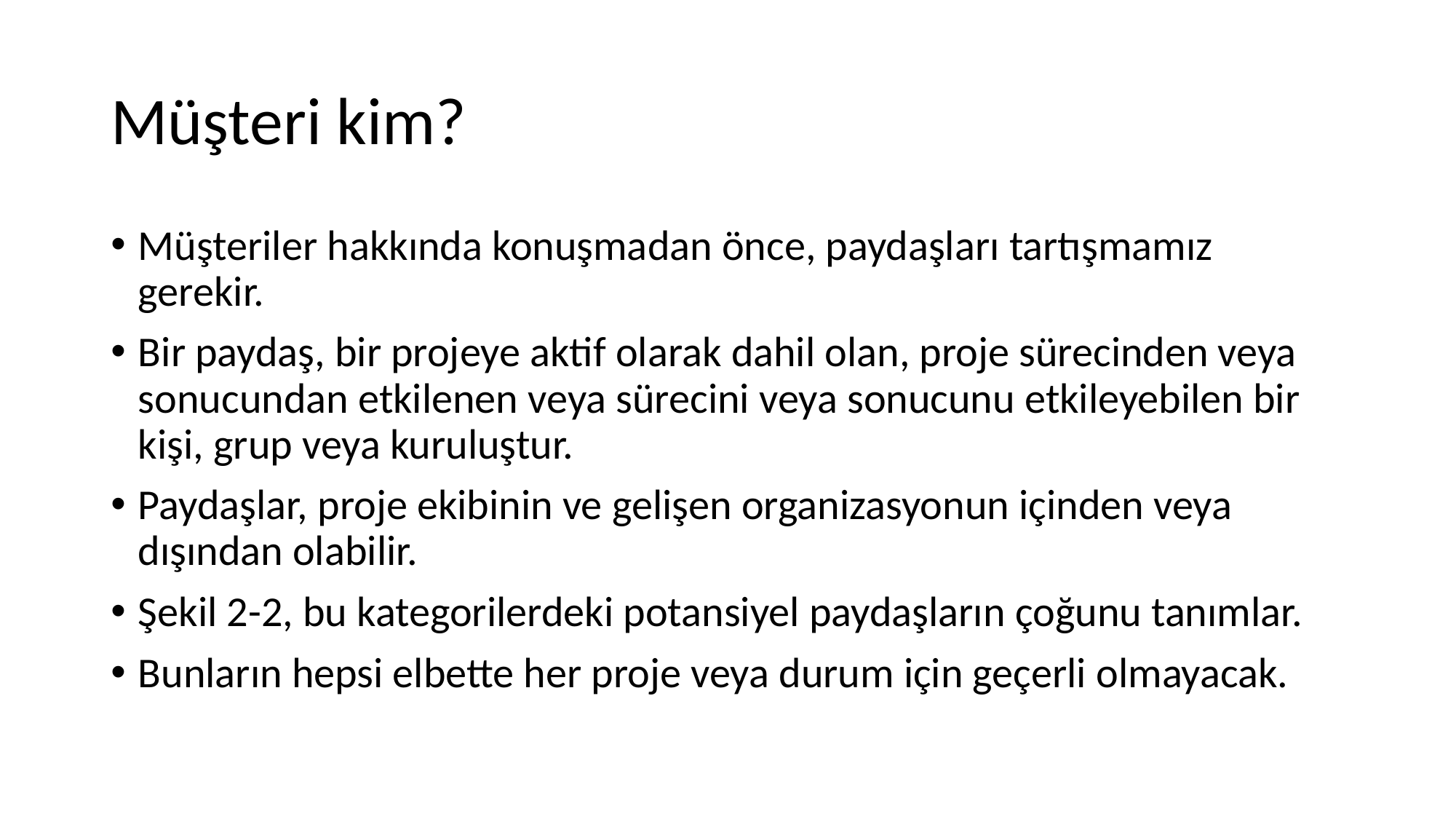

# Müşteri kim?
Müşteriler hakkında konuşmadan önce, paydaşları tartışmamız gerekir.
Bir paydaş, bir projeye aktif olarak dahil olan, proje sürecinden veya sonucundan etkilenen veya sürecini veya sonucunu etkileyebilen bir kişi, grup veya kuruluştur.
Paydaşlar, proje ekibinin ve gelişen organizasyonun içinden veya dışından olabilir.
Şekil 2-2, bu kategorilerdeki potansiyel paydaşların çoğunu tanımlar.
Bunların hepsi elbette her proje veya durum için geçerli olmayacak.